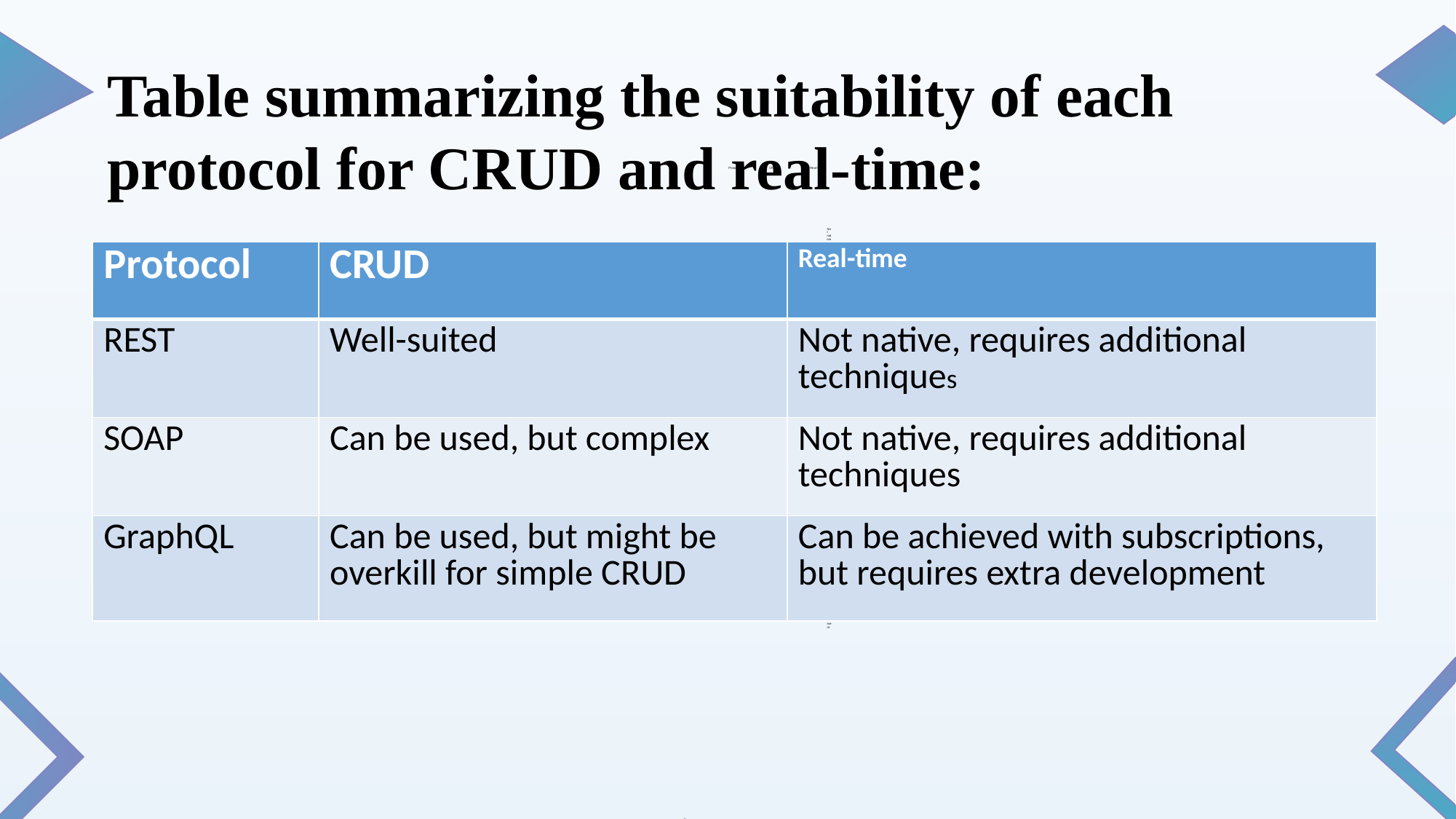

Table summarizing the suitability of each protocol for CRUD and real-time:
| Protocol | CRUD | Real-time |
| --- | --- | --- |
| REST | Well-suited | Not native, requires additional techniques |
| SOAP | Can be used, but complex | Not native, requires additional techniques |
| GraphQL | Can be used, but might be overkill for simple CRUD | Can be achieved with subscriptions, but requires extra development |

| Protocol | CRUD | Real-time |
| --- | --- | --- |
| REST | Well-suited | Not native, requires additional techniques |
| SOAP | Can be used, but complex | Not native, requires additional techniques |
| GraphQL | Can be used, but might be overkill for simple CRUD | Can be achieved with subscriptions, but requires extra development |